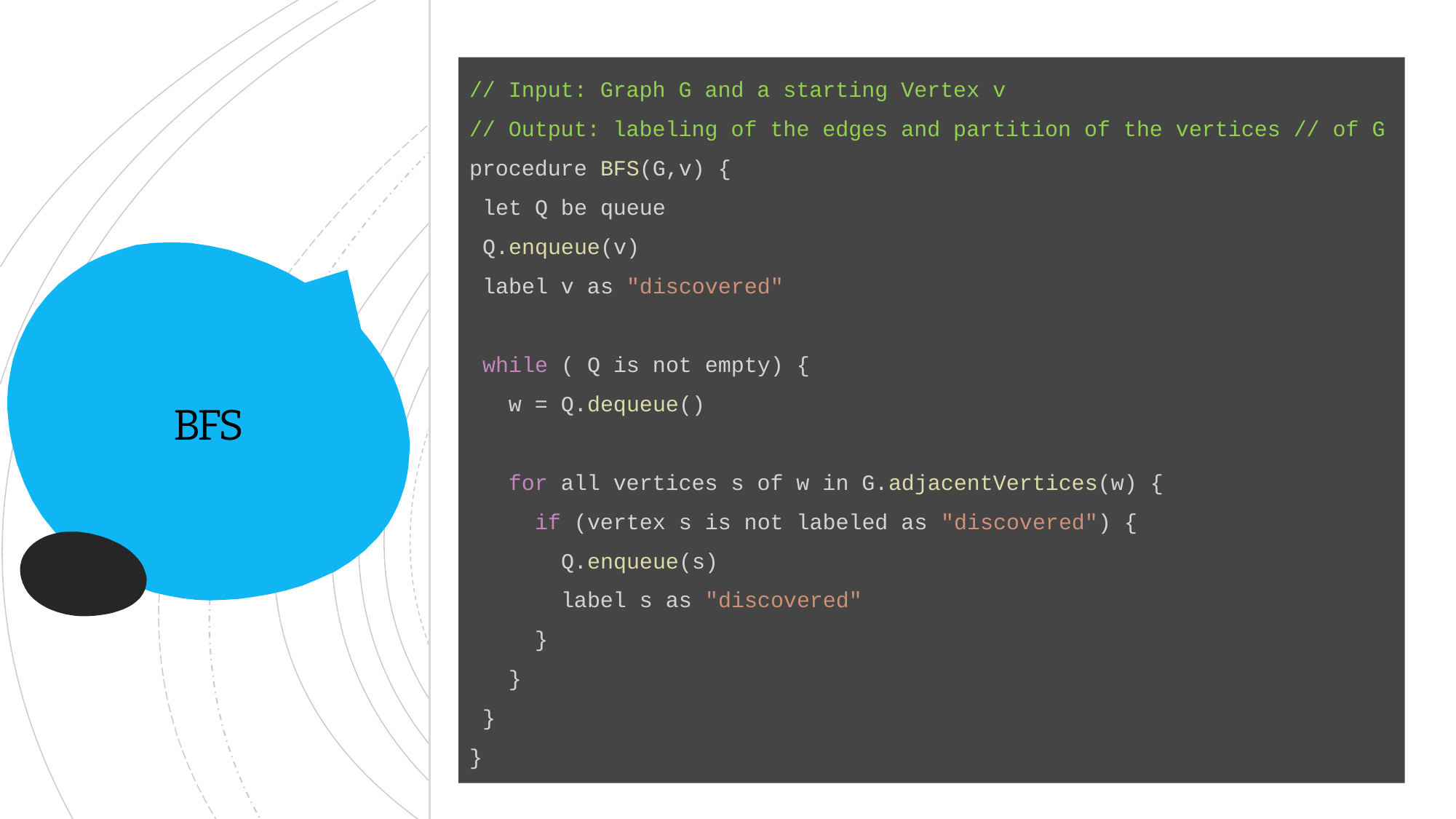

// Input: Graph G and a starting Vertex v
// Output: labeling of the edges and partition of the vertices // of G
procedure BFS(G,v) {
 let Q be queue
 Q.enqueue(v)
 label v as "discovered"

 while ( Q is not empty) {
   w = Q.dequeue()

   for all vertices s of w in G.adjacentVertices(w) {
     if (vertex s is not labeled as "discovered") {
       Q.enqueue(s)
       label s as "discovered"
     }
   }
 }
}
# BFS